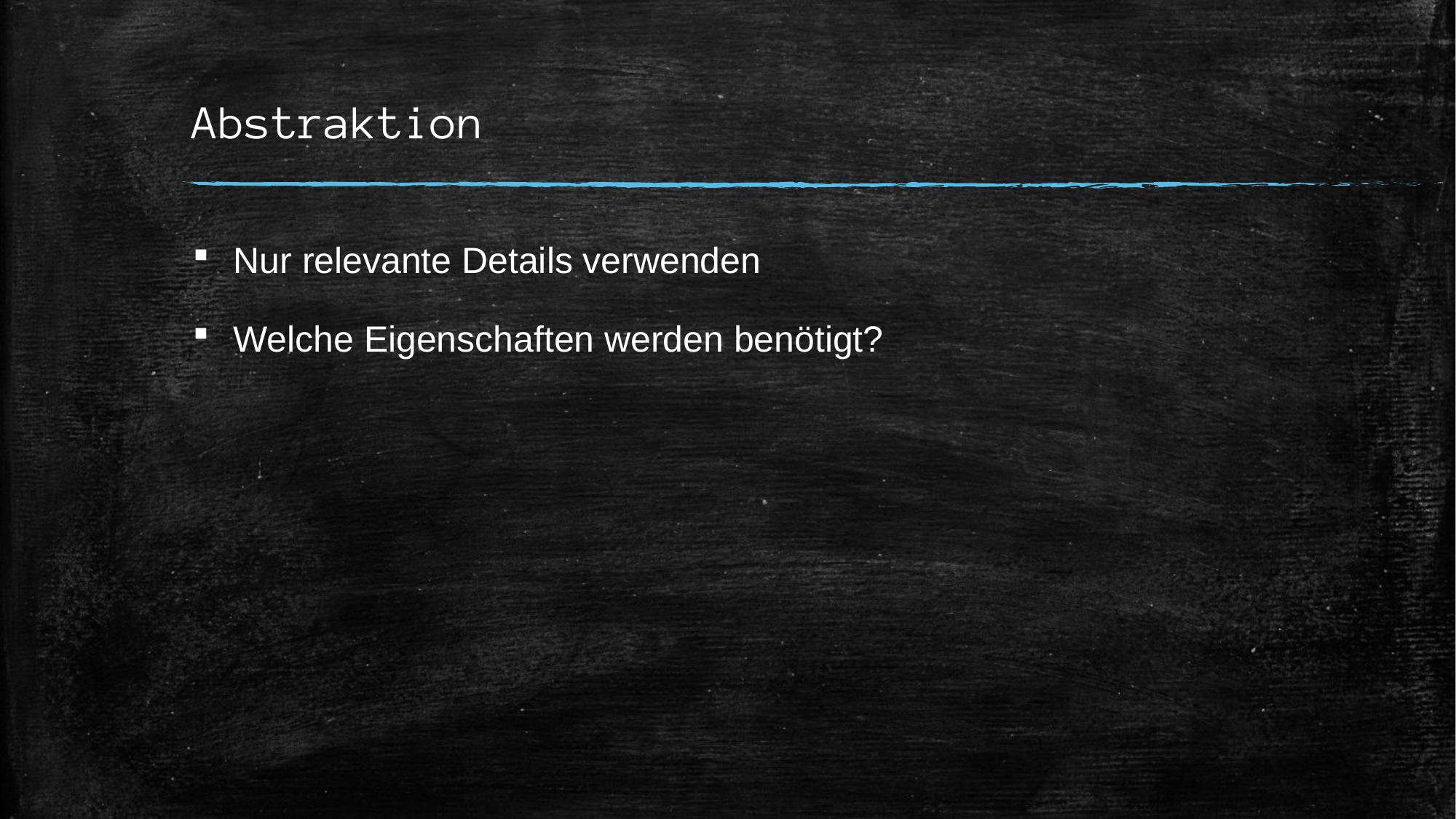

# Abstraktion
Nur relevante Details verwenden

Welche Eigenschaften werden benötigt?